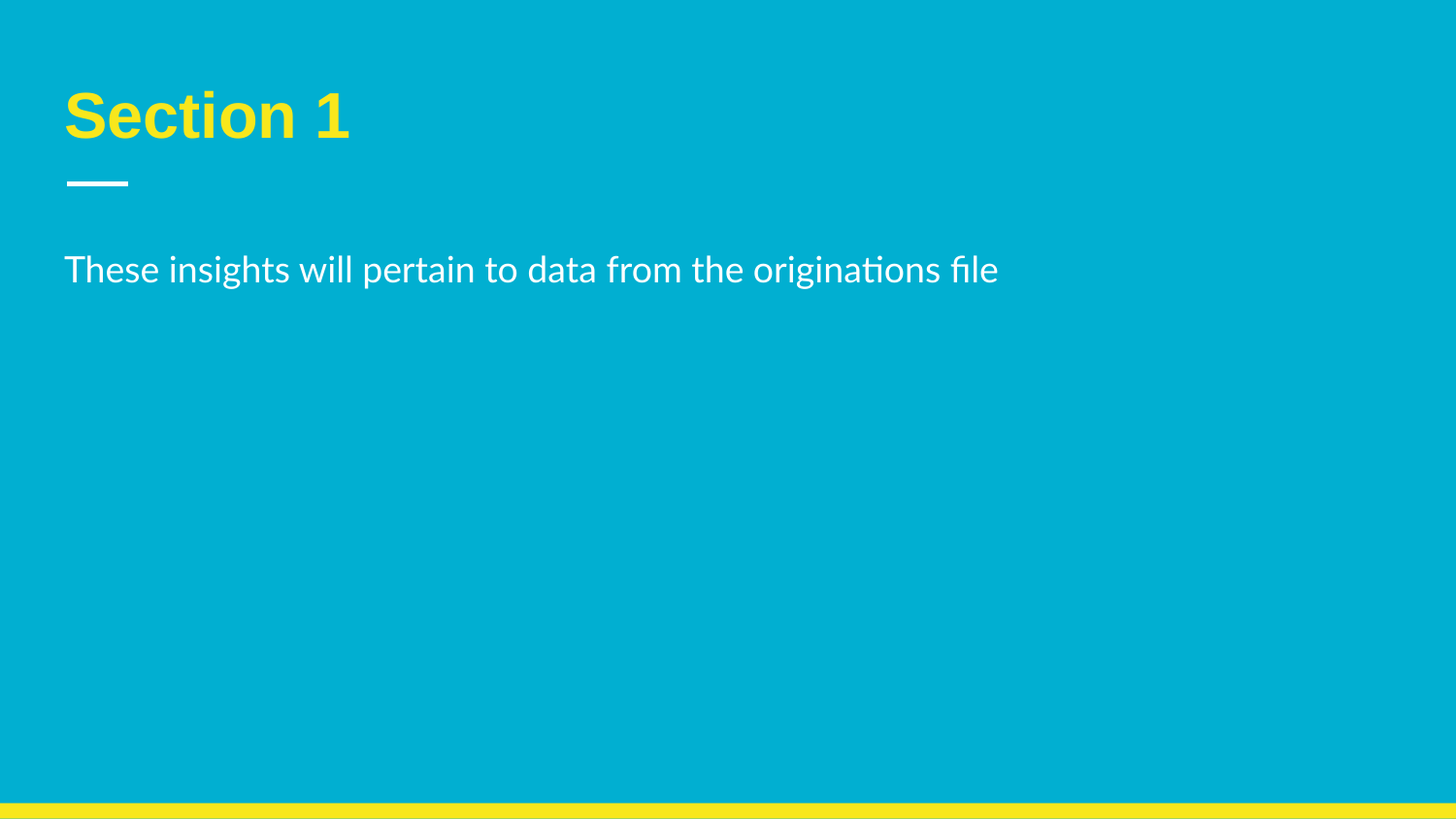

# Section 1
These insights will pertain to data from the originations file